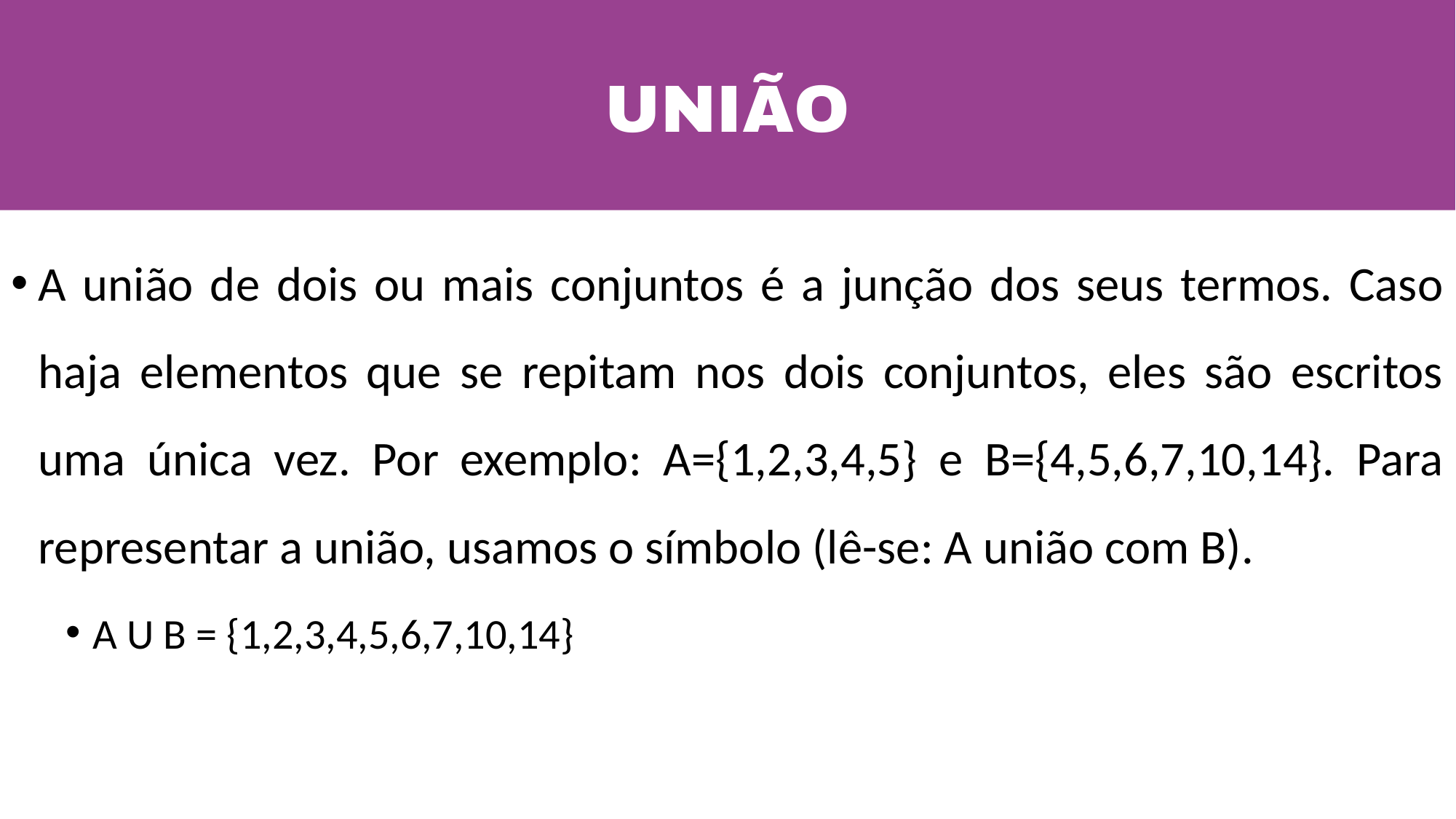

UNIÃO
#
A união de dois ou mais conjuntos é a junção dos seus termos. Caso haja elementos que se repitam nos dois conjuntos, eles são escritos uma única vez. Por exemplo: A={1,2,3,4,5} e B={4,5,6,7,10,14}. Para representar a união, usamos o símbolo (lê-se: A união com B).
A U B = {1,2,3,4,5,6,7,10,14}